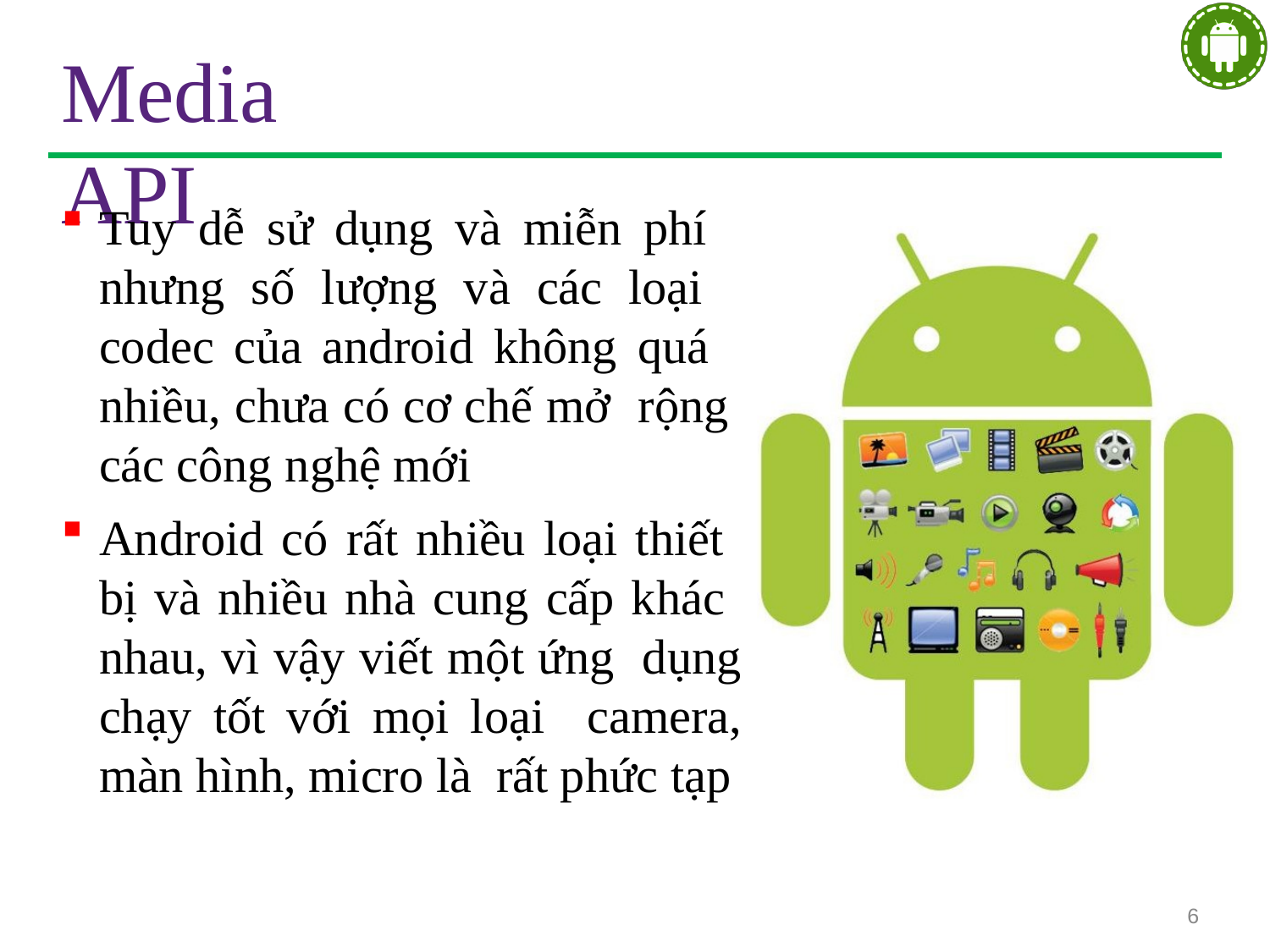

# Media API
Tuy dễ sử dụng và miễn phí  nhưng số lượng và các loại  codec của android không quá  nhiều, chưa có cơ chế mở  rộng các công nghệ mới
Android có rất nhiều loại thiết  bị và nhiều nhà cung cấp khác  nhau, vì vậy viết một ứng  dụng chạy tốt với mọi loại  camera, màn hình, micro là  rất phức tạp

6